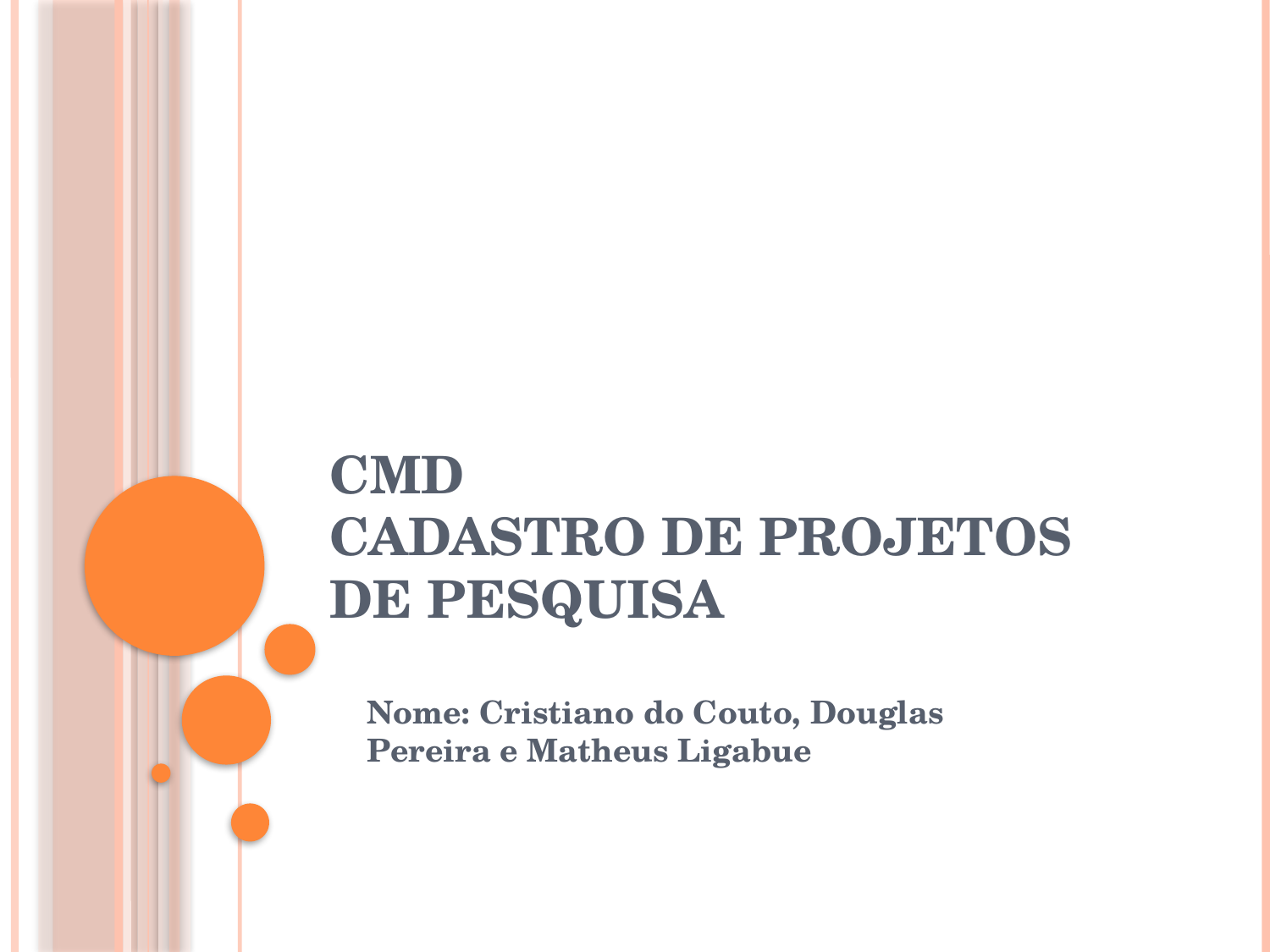

# CMD Cadastro de Projetos de Pesquisa
Nome: Cristiano do Couto, Douglas Pereira e Matheus Ligabue